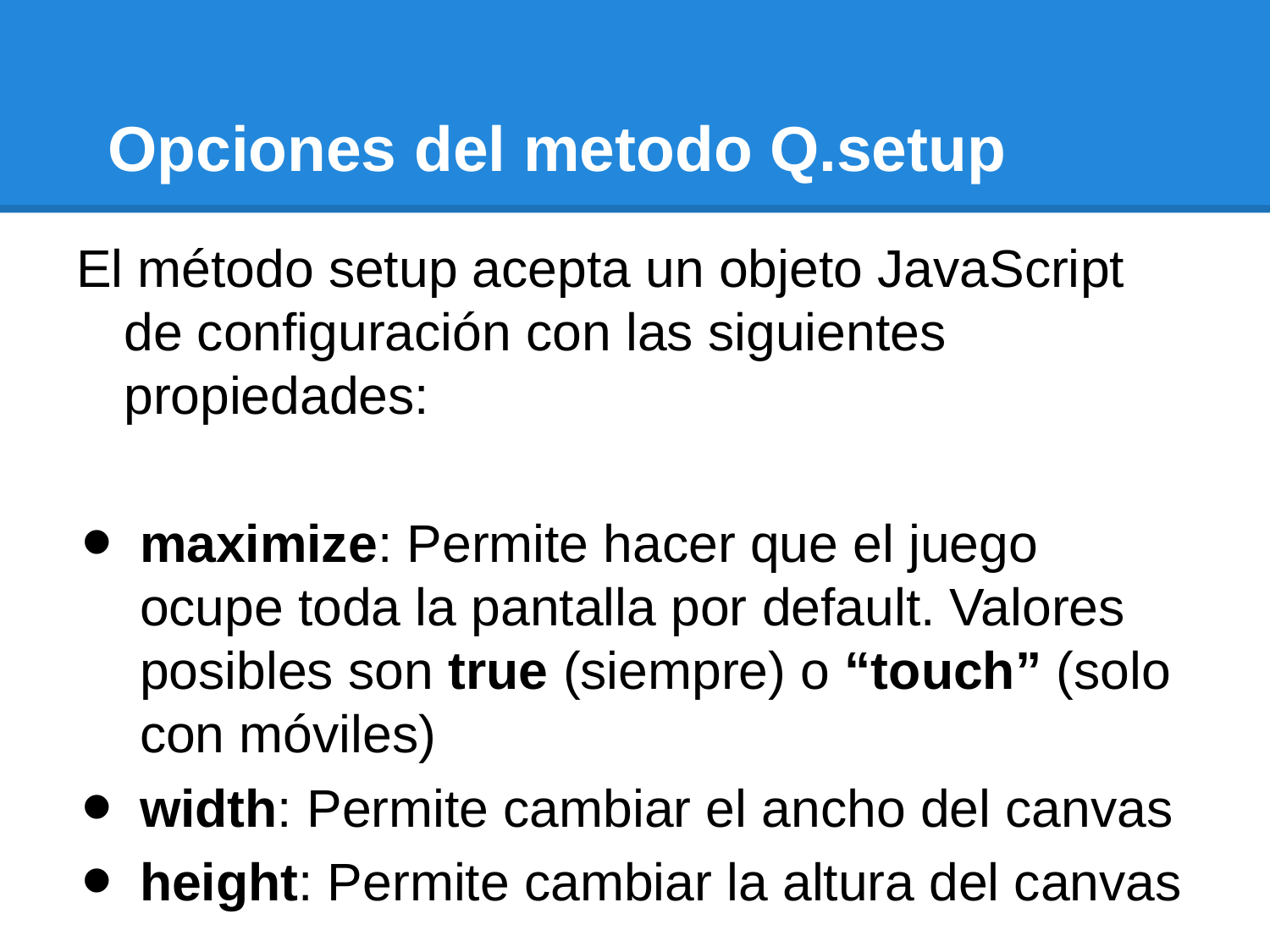

# Opciones del metodo Q.setup
El método setup acepta un objeto JavaScript de configuración con las siguientes propiedades:

maximize: Permite hacer que el juego ocupe toda la pantalla por default. Valores posibles son true (siempre) o “touch” (solo con móviles)
width: Permite cambiar el ancho del canvas
height: Permite cambiar la altura del canvas